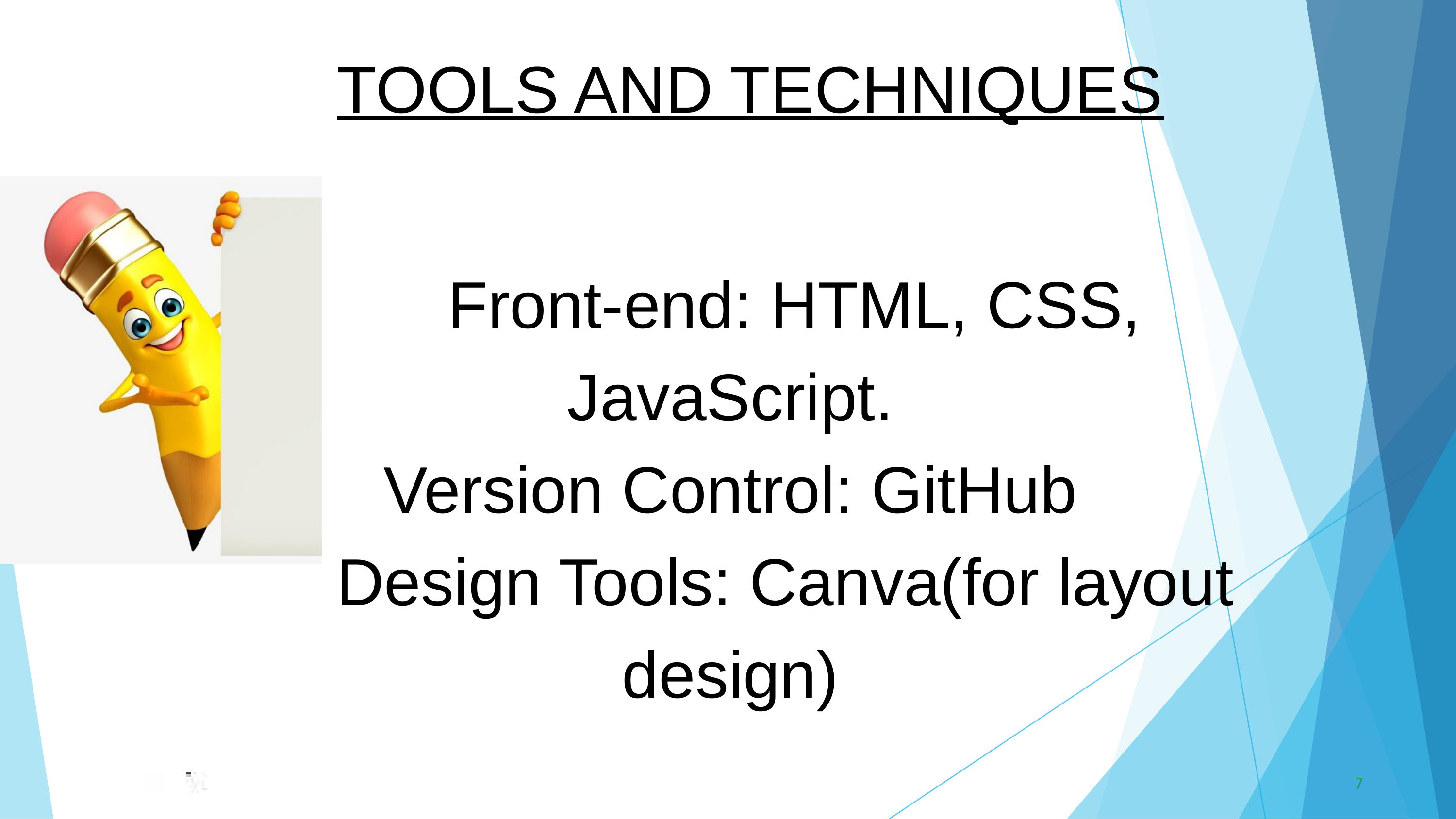

TOOLS AND TECHNIQUES

       Front-end: HTML, CSS, JavaScript.
Version Control: GitHub
      Design Tools: Canva(for layout design)

7